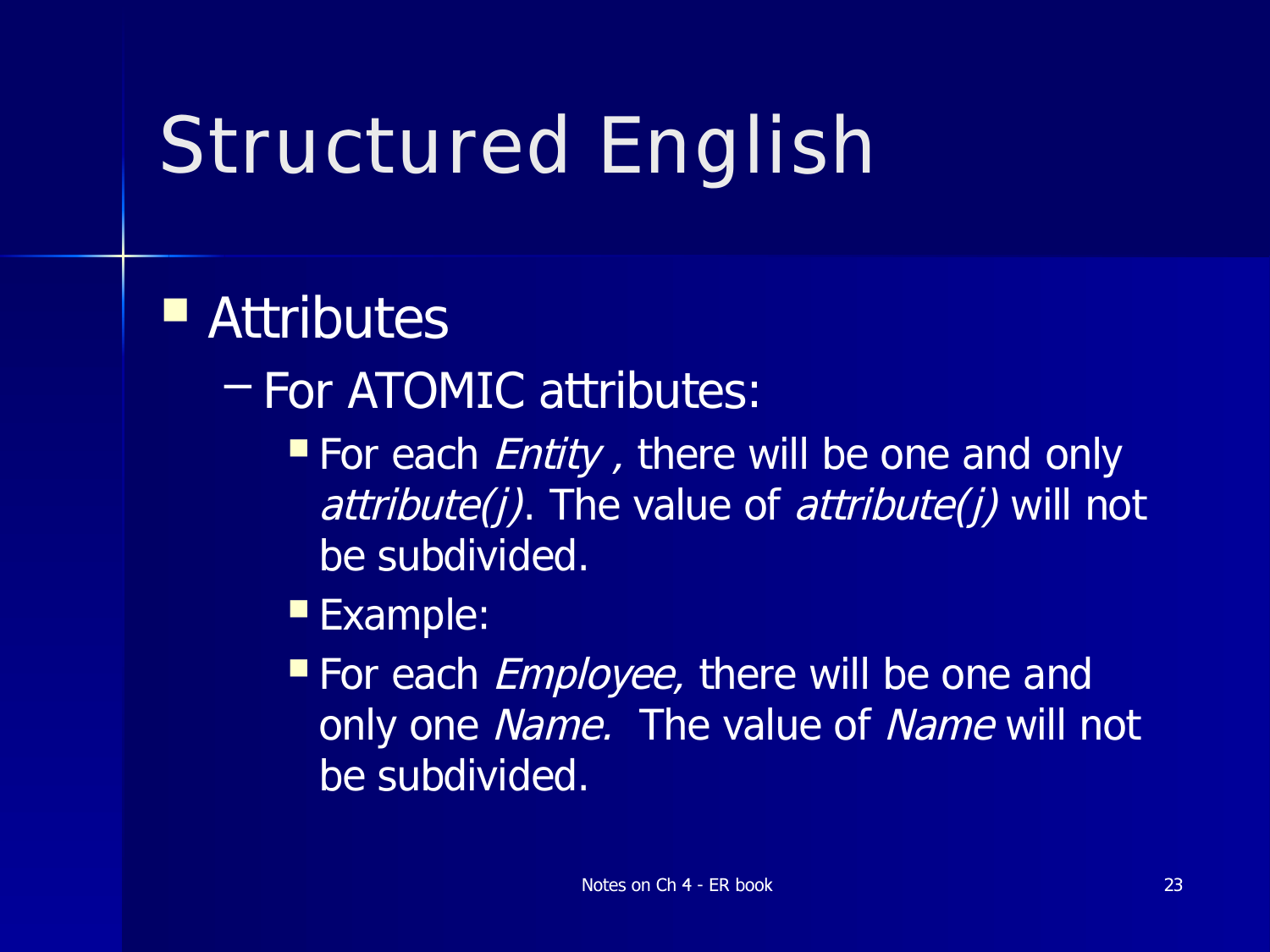

# Structured English
Attributes
For ATOMIC attributes:
For each Entity , there will be one and only attribute(j). The value of attribute(j) will not be subdivided.
Example:
For each Employee, there will be one and only one Name.  The value of Name will not be subdivided.
Notes on Ch 4 - ER book
23